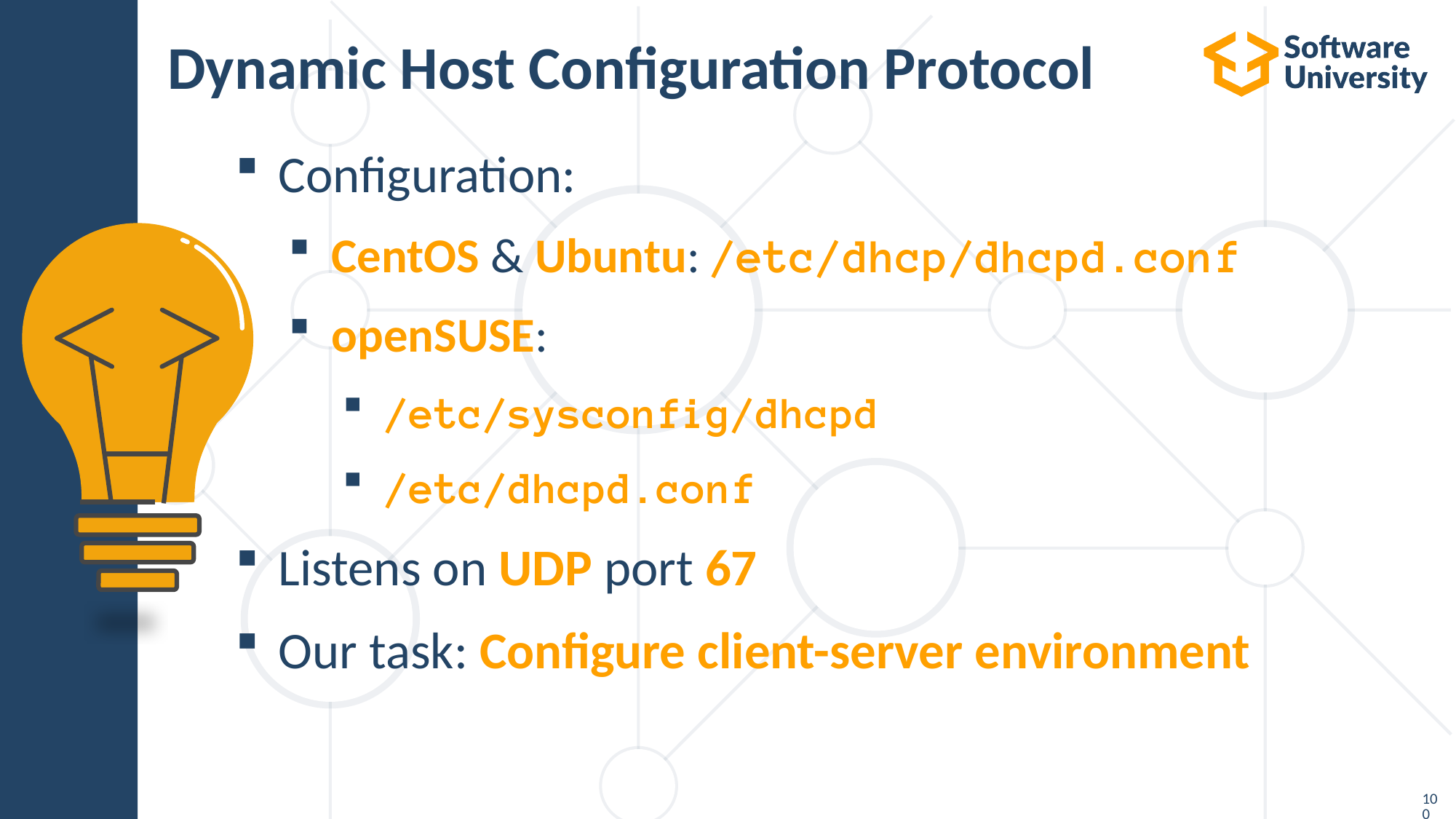

# Dynamic Host Configuration Protocol
Configuration:
CentOS & Ubuntu: /etc/dhcp/dhcpd.conf
openSUSE:
/etc/sysconfig/dhcpd
/etc/dhcpd.conf
Listens on UDP port 67
Our task: Configure client-server environment

100